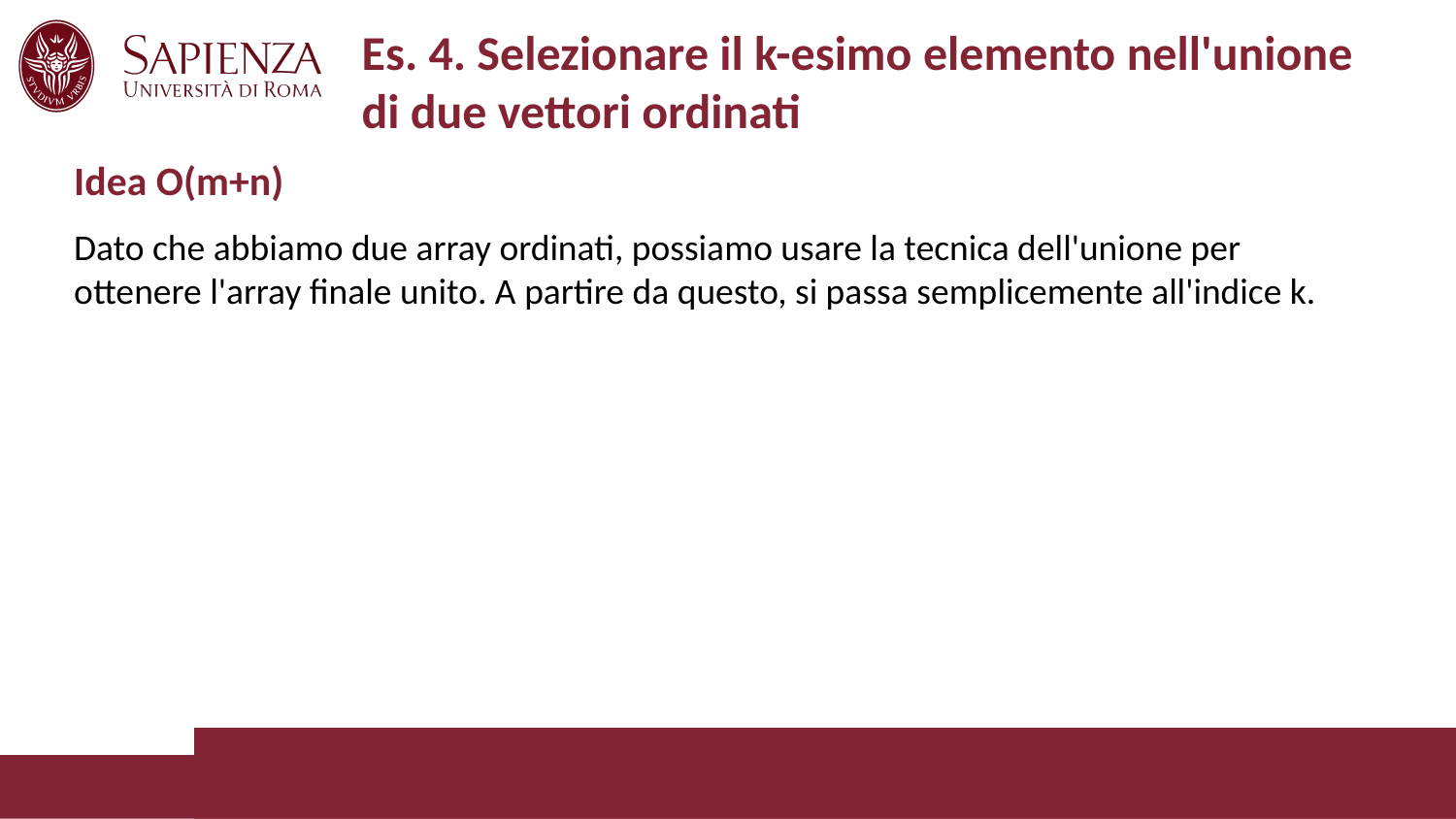

# Es. 4. Selezionare il k-esimo elemento nell'unione di due vettori ordinati
Idea O(m+n)

Dato che abbiamo due array ordinati, possiamo usare la tecnica dell'unione per ottenere l'array finale unito. A partire da questo, si passa semplicemente all'indice k.